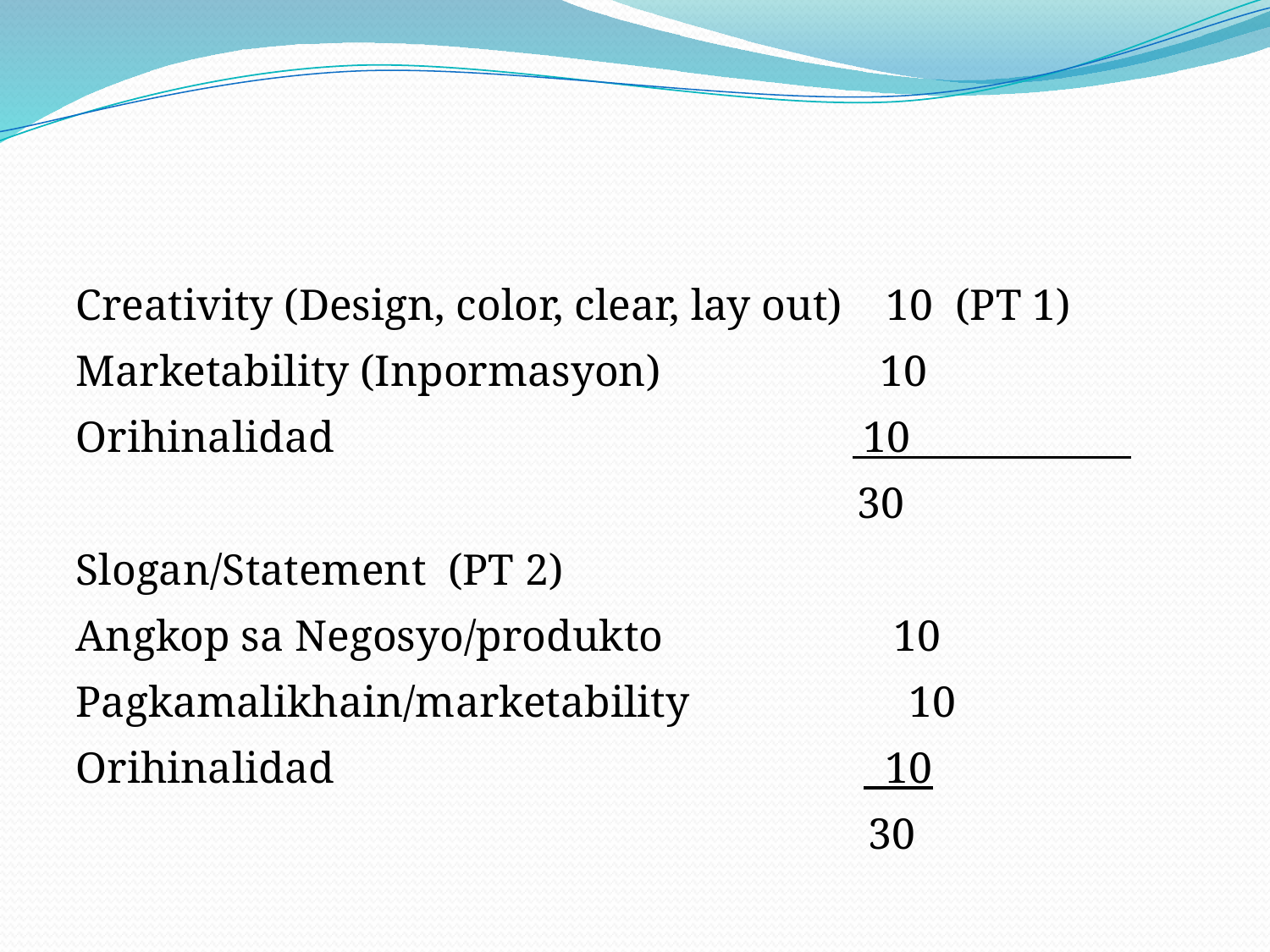

Creativity (Design, color, clear, lay out)    10  (PT 1)
Marketability (Inpormasyon)                    10
Orihinalidad                                                10
                                                                       30
Slogan/Statement  (PT 2)
Angkop sa Negosyo/produkto                     10
Pagkamalikhain/marketability                    10
Orihinalidad                                                  10
                                                                        30